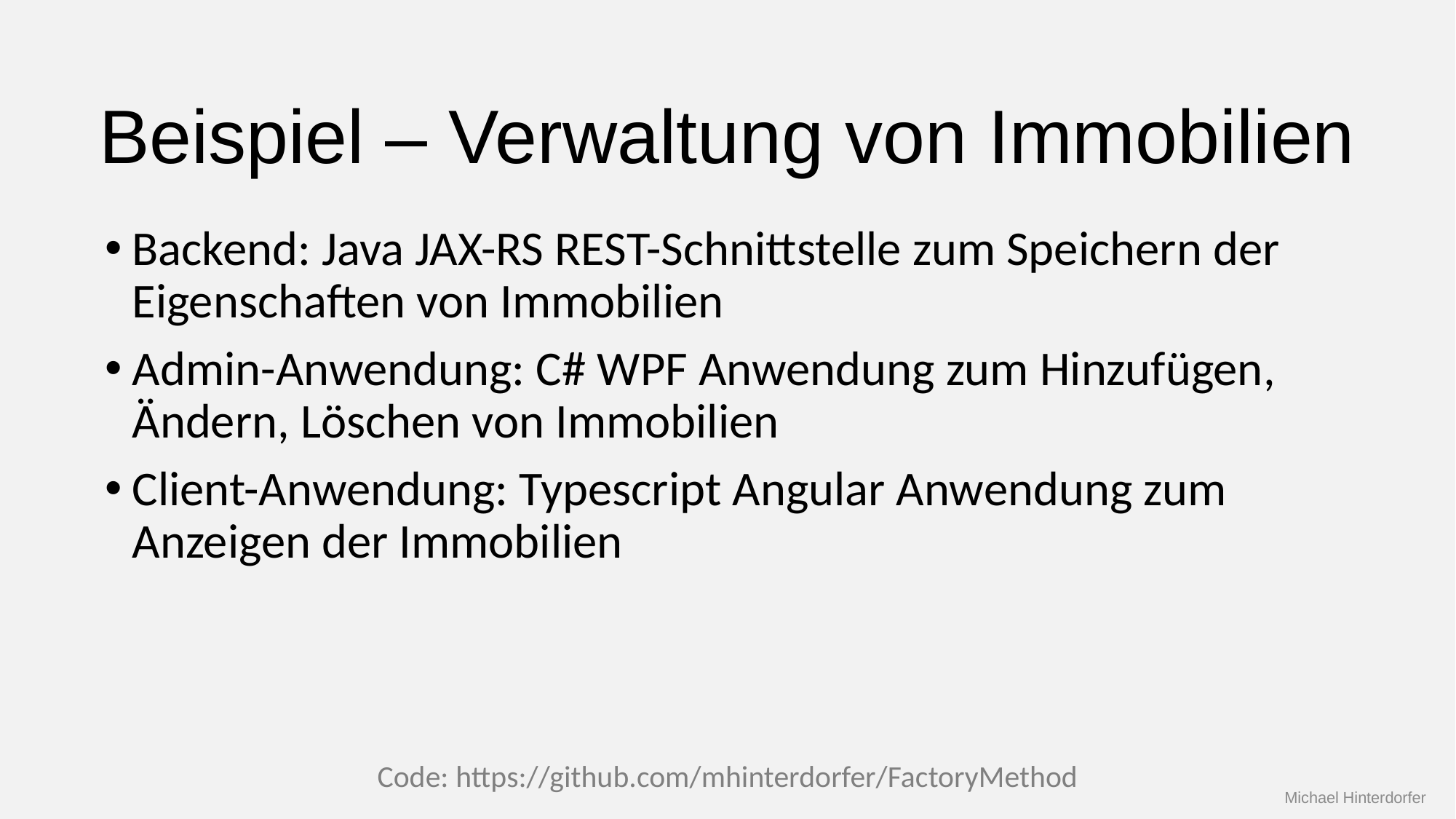

# Beispiel – Verwaltung von Immobilien
Backend: Java JAX-RS REST-Schnittstelle zum Speichern der Eigenschaften von Immobilien
Admin-Anwendung: C# WPF Anwendung zum Hinzufügen, Ändern, Löschen von Immobilien
Client-Anwendung: Typescript Angular Anwendung zum Anzeigen der Immobilien
Code: https://github.com/mhinterdorfer/FactoryMethod
Michael Hinterdorfer